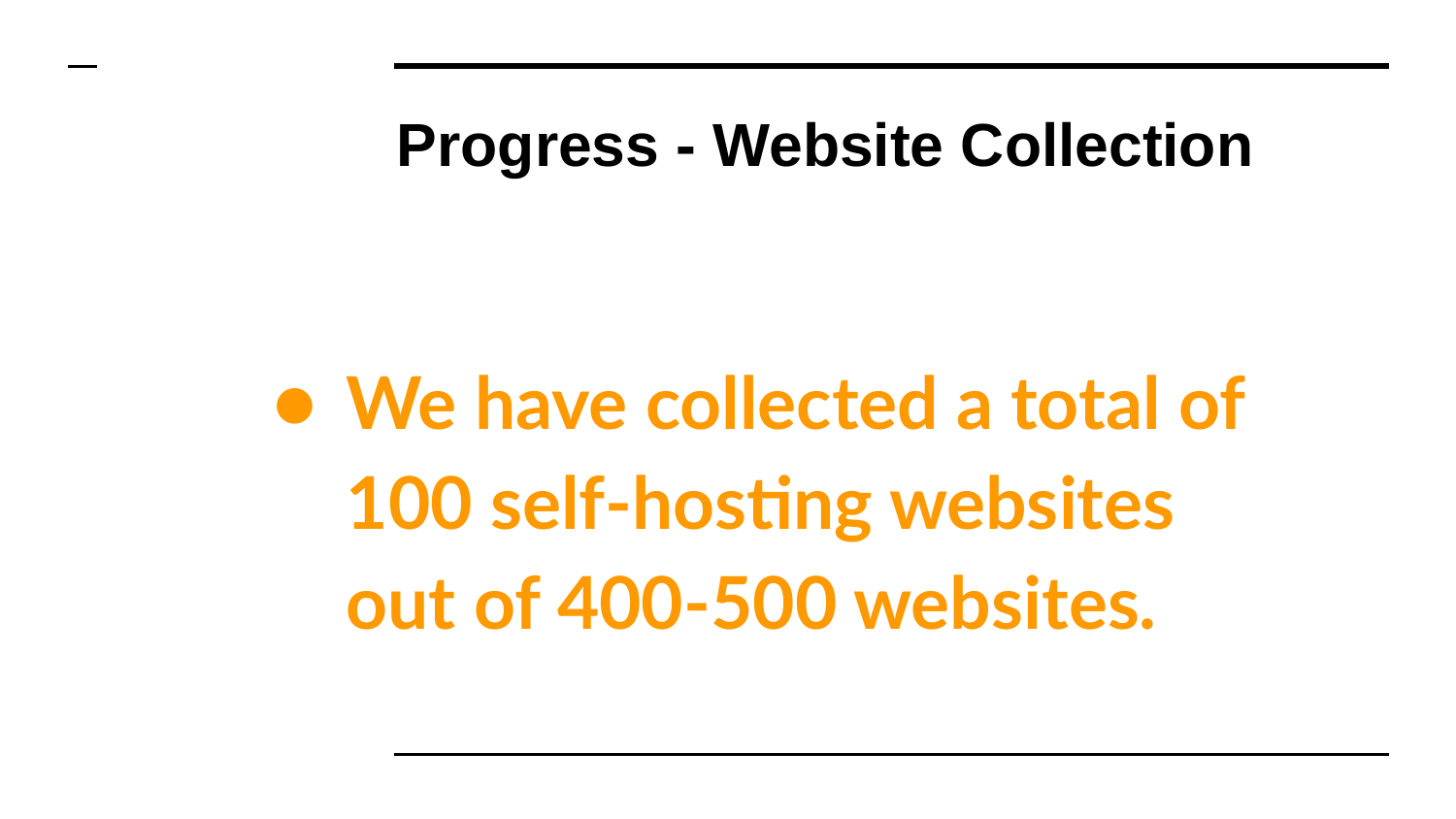

# Progress - Website Collection

We have collected a total of 100 self-hosting websites out of 400-500 websites.